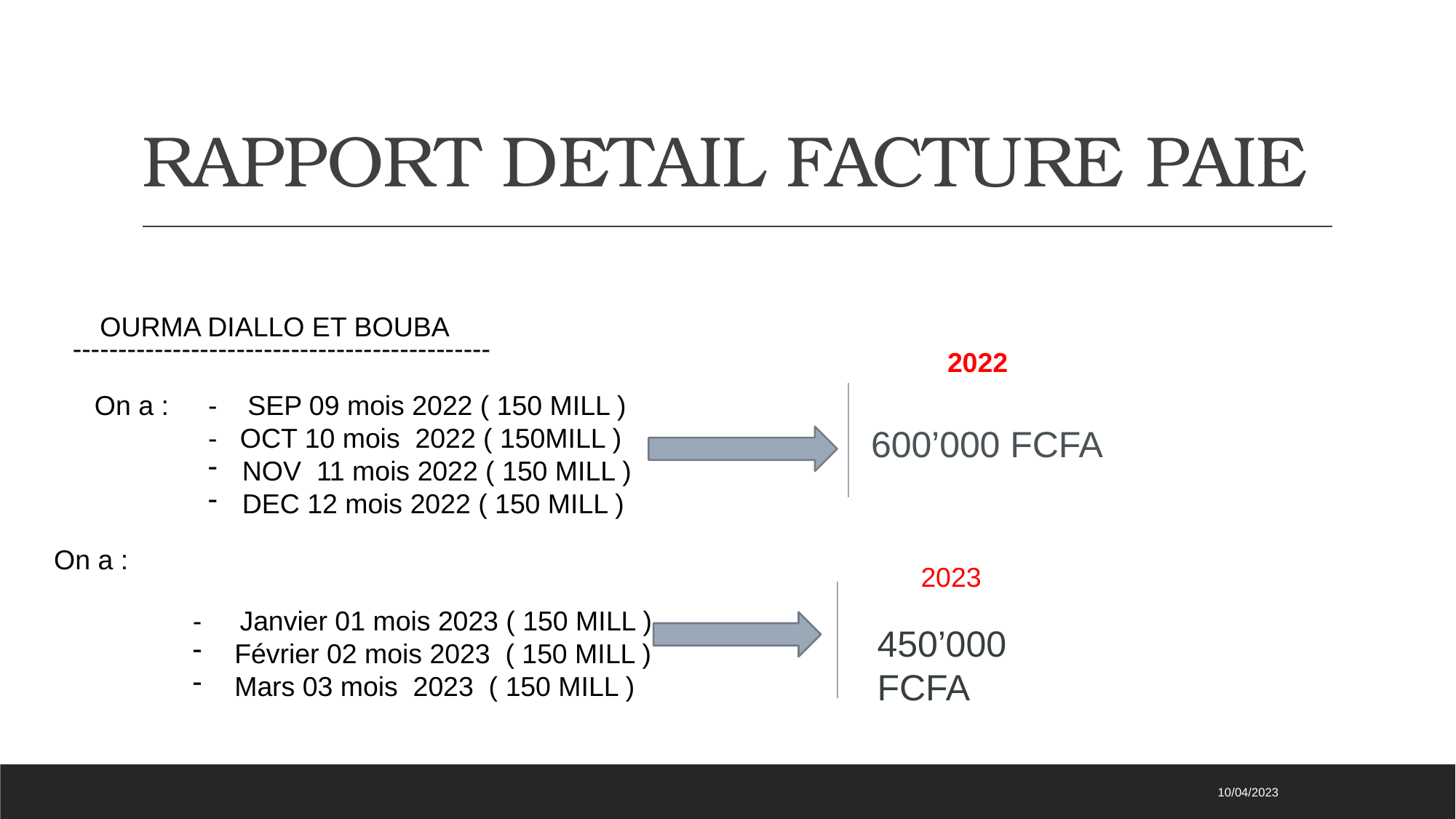

# RAPPORT DETAIL FACTURE PAIE
OURMA DIALLO ET BOUBA
----------------------------------------------
2022
On a :
-    SEP 09 mois 2022 ( 150 MILL )
-   OCT 10 mois  2022 ( 150MILL )
NOV  11 mois 2022 ( 150 MILL )
DEC 12 mois 2022 ( 150 MILL )

600’000 FCFA

On a :
2023
-     Janvier 01 mois 2023 ( 150 MILL )
 Février 02 mois 2023  ( 150 MILL )
 Mars 03 mois  2023  ( 150 MILL )

450’000 FCFA
10/04/2023